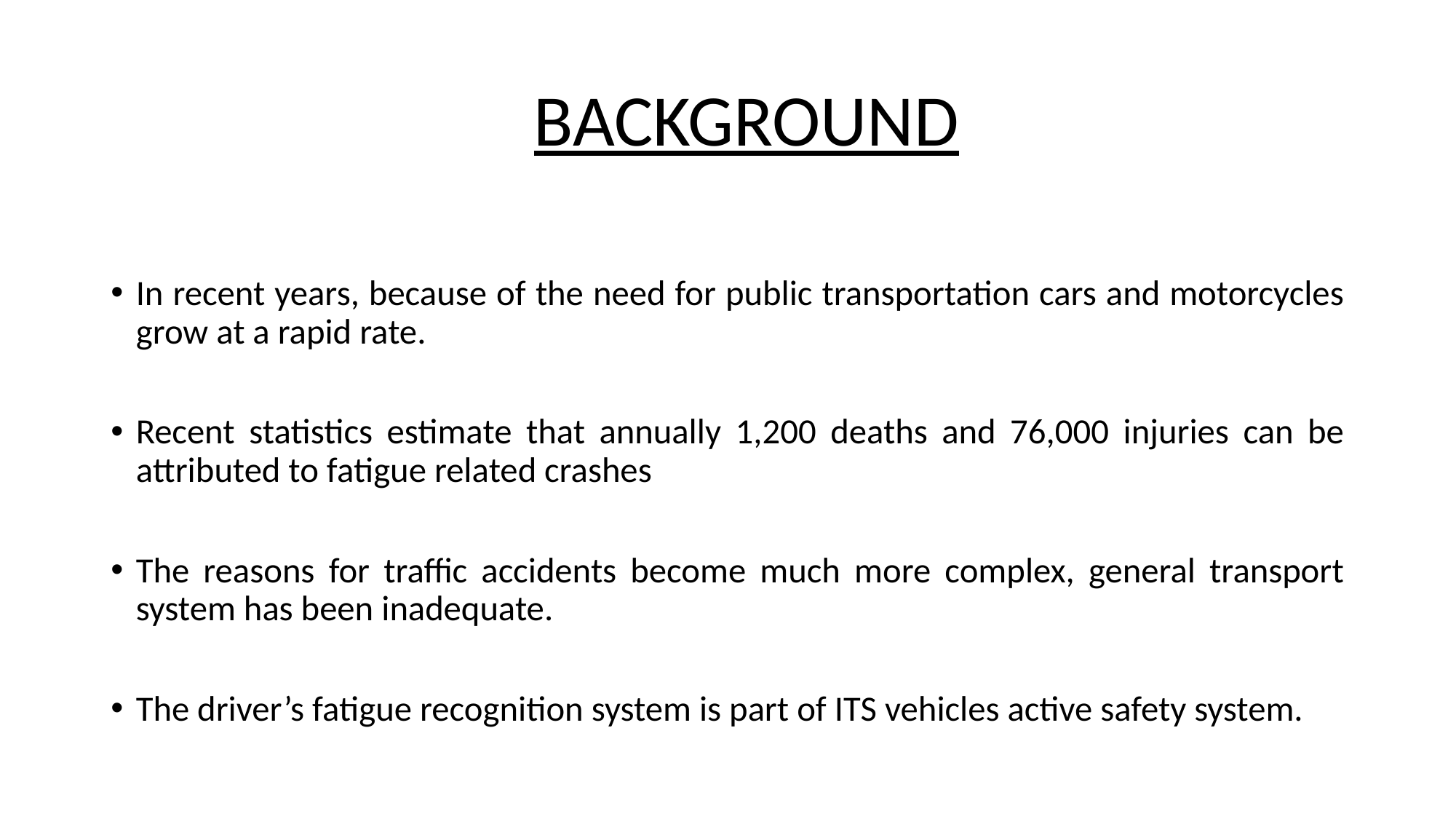

# BACKGROUND

In recent years, because of the need for public transportation cars and motorcycles grow at a rapid rate.

Recent statistics estimate that annually 1,200 deaths and 76,000 injuries can be attributed to fatigue related crashes

The reasons for traffic accidents become much more complex, general transport system has been inadequate.

The driver’s fatigue recognition system is part of ITS vehicles active safety system.